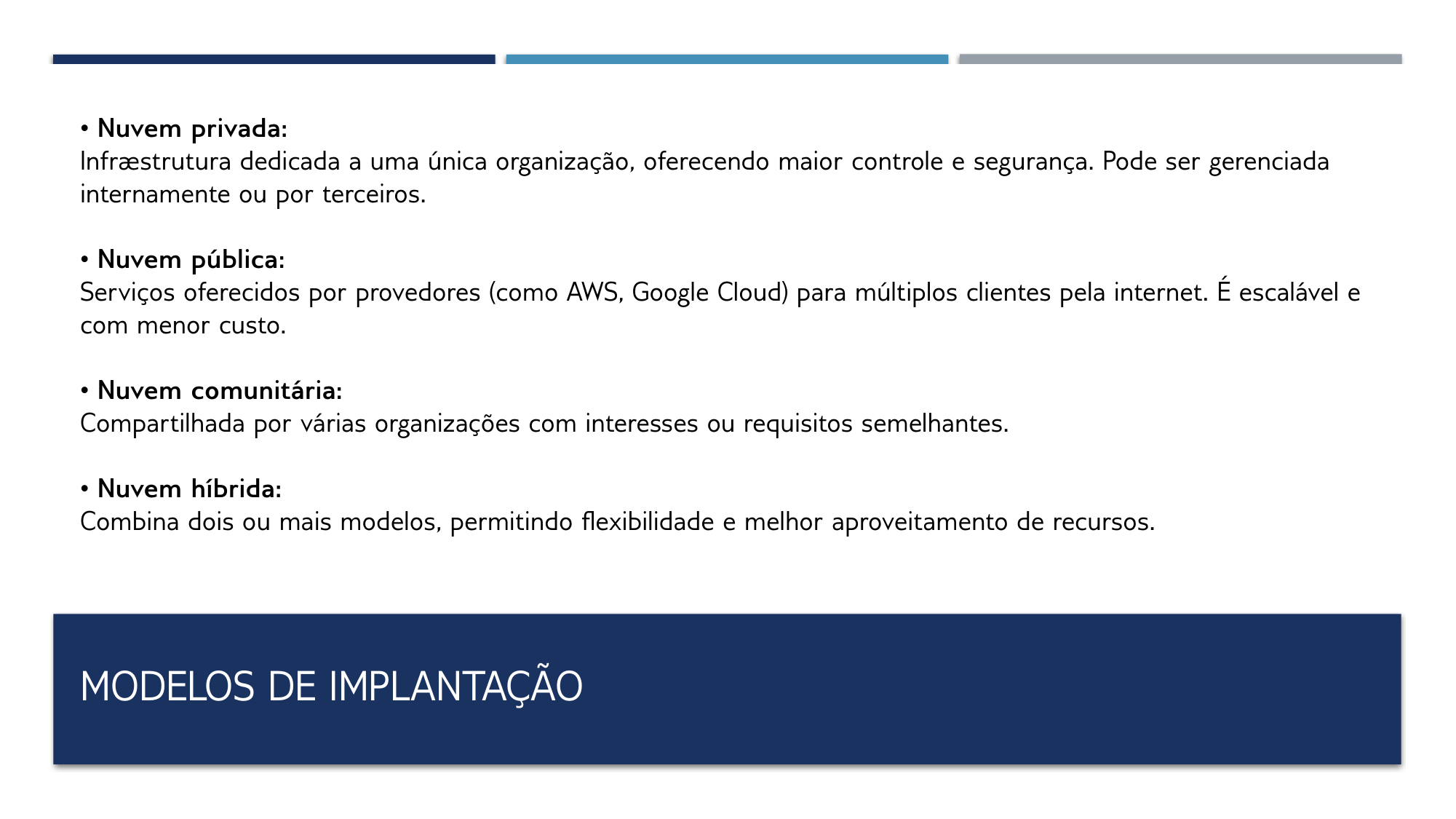

• Nuvem privada:
Infraestrutura dedicada a uma única organização, oferecendo maior controle e segurança. Pode ser gerenciada internamente ou por terceiros.

• Nuvem pública:
Serviços oferecidos por provedores (como AWS, Google Cloud) para múltiplos clientes pela internet. É escalável e com menor custo.

• Nuvem comunitária:
Compartilhada por várias organizações com interesses ou requisitos semelhantes.

• Nuvem híbrida:
Combina dois ou mais modelos, permitindo flexibilidade e melhor aproveitamento de recursos.

# modelos de implantação